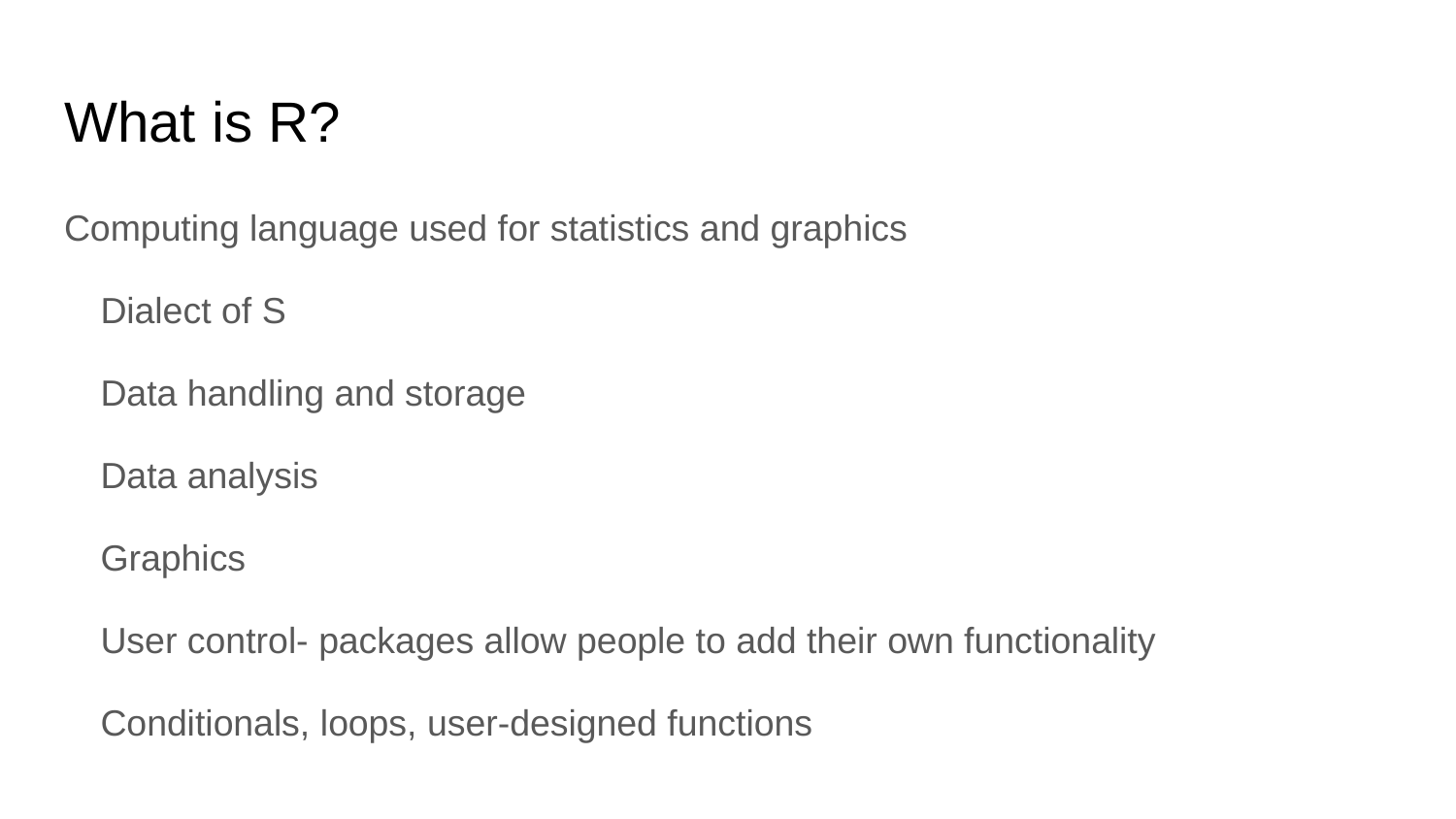

# What is R?
Computing language used for statistics and graphics
Dialect of S
Data handling and storage
Data analysis
Graphics
User control- packages allow people to add their own functionality
Conditionals, loops, user-designed functions